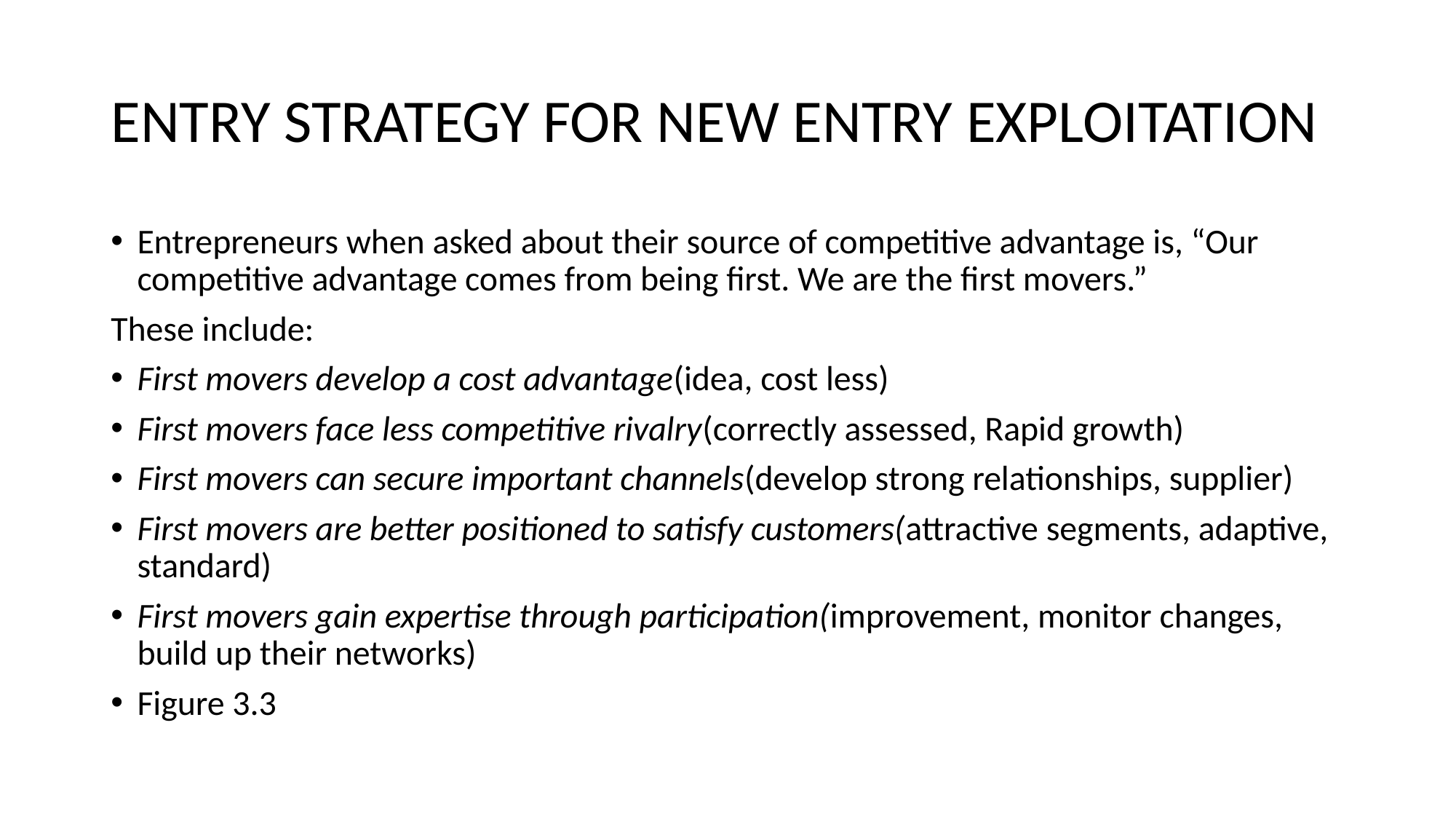

# ENTRY STRATEGY FOR NEW ENTRY EXPLOITATION
Entrepreneurs when asked about their source of competitive advantage is, “Our competitive advantage comes from being first. We are the first movers.”
These include:
First movers develop a cost advantage(idea, cost less)
First movers face less competitive rivalry(correctly assessed, Rapid growth)
First movers can secure important channels(develop strong relationships, supplier)
First movers are better positioned to satisfy customers(attractive segments, adaptive, standard)
First movers gain expertise through participation(improvement, monitor changes, build up their networks)
Figure 3.3